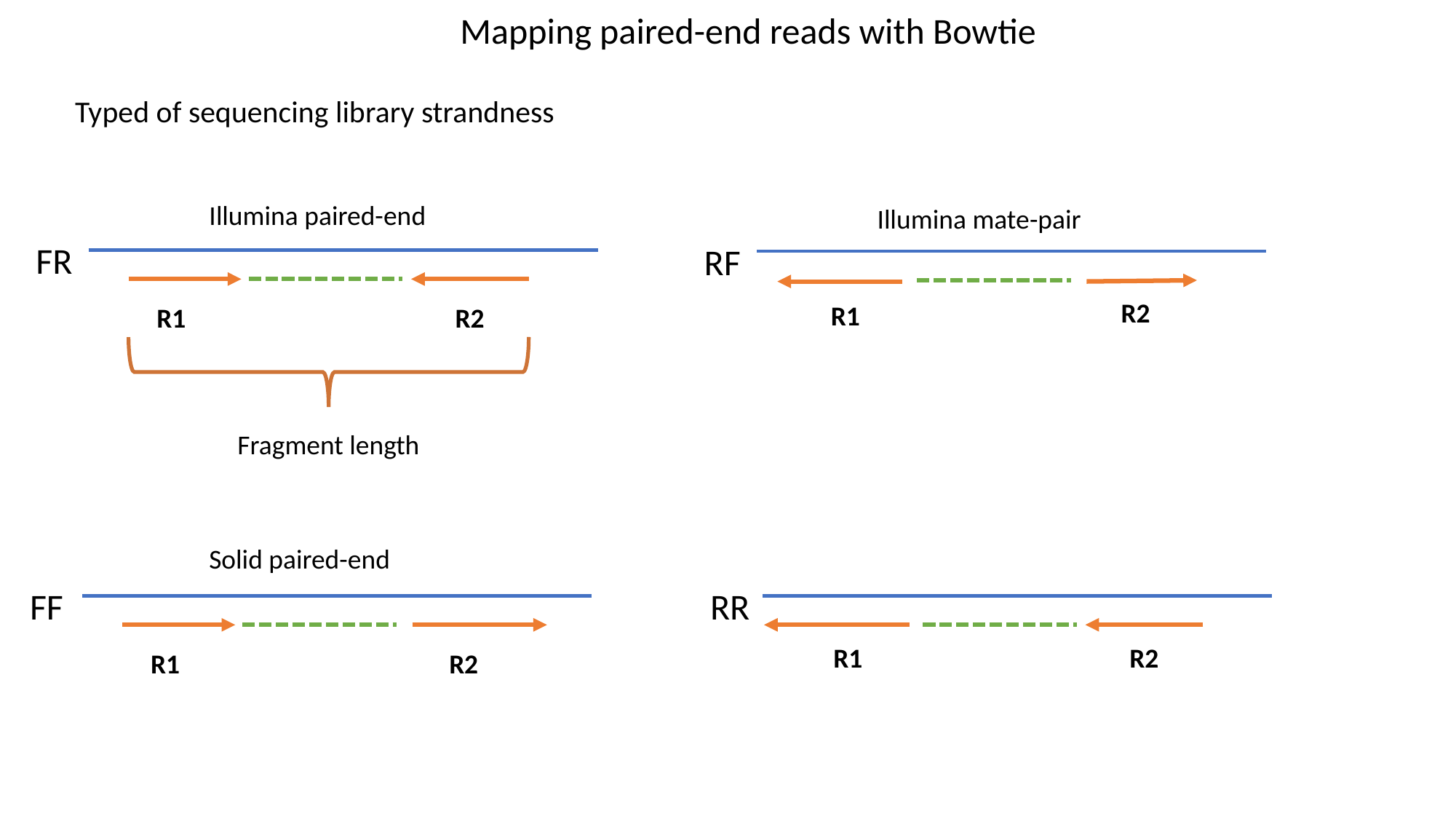

Mapping paired-end reads with Bowtie

Typed of sequencing library strandness

Illumina paired-end
Illumina mate-pair
FR
RF
R2
R1
R1
R2
Fragment length
Solid paired-end
FF
RR
R1
R2
R1
R2